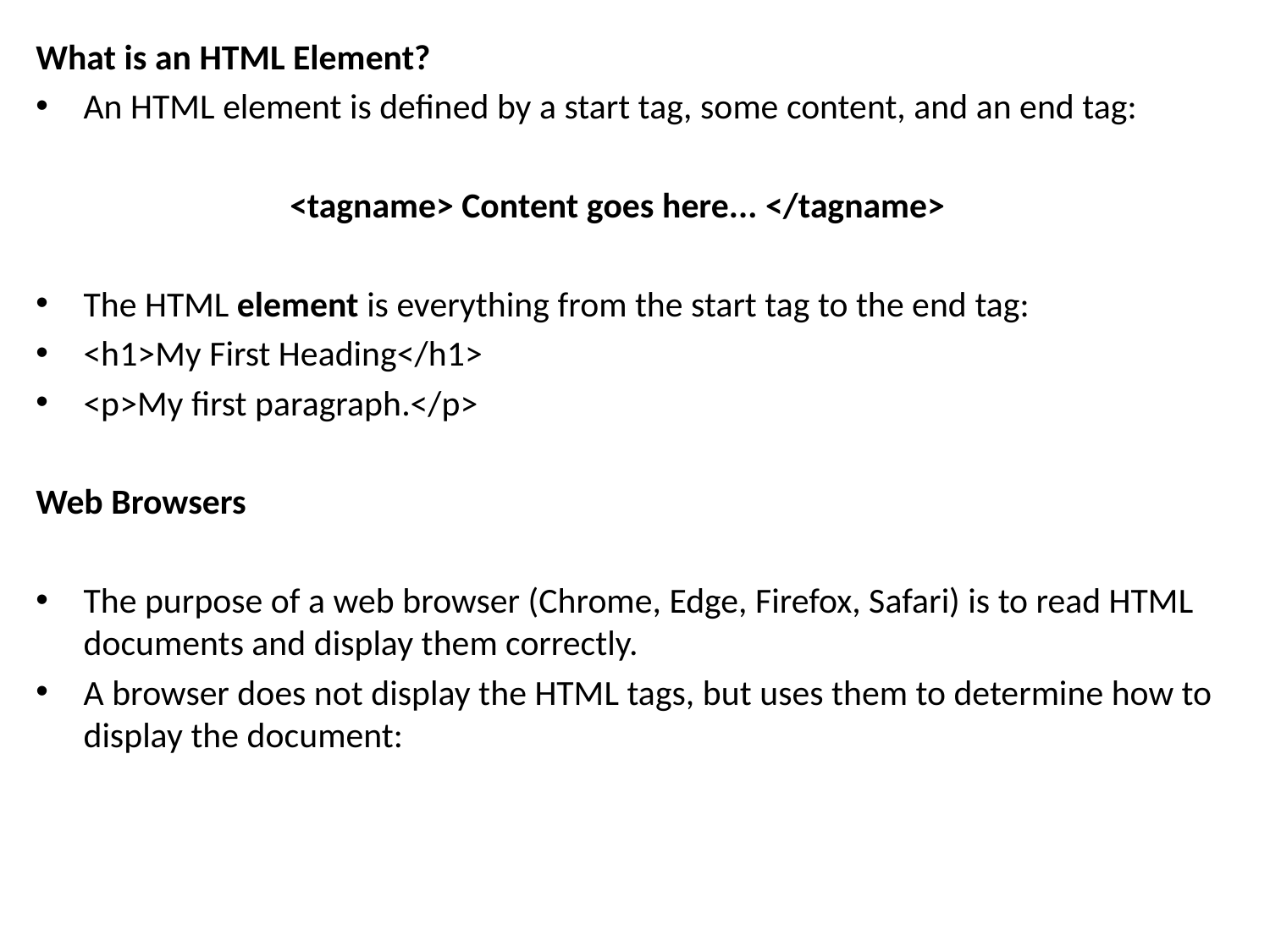

What is an HTML Element?
An HTML element is defined by a start tag, some content, and an end tag:

		<tagname> Content goes here... </tagname>

The HTML element is everything from the start tag to the end tag:
<h1>My First Heading</h1>
<p>My first paragraph.</p>

Web Browsers

The purpose of a web browser (Chrome, Edge, Firefox, Safari) is to read HTML documents and display them correctly.
A browser does not display the HTML tags, but uses them to determine how to display the document: